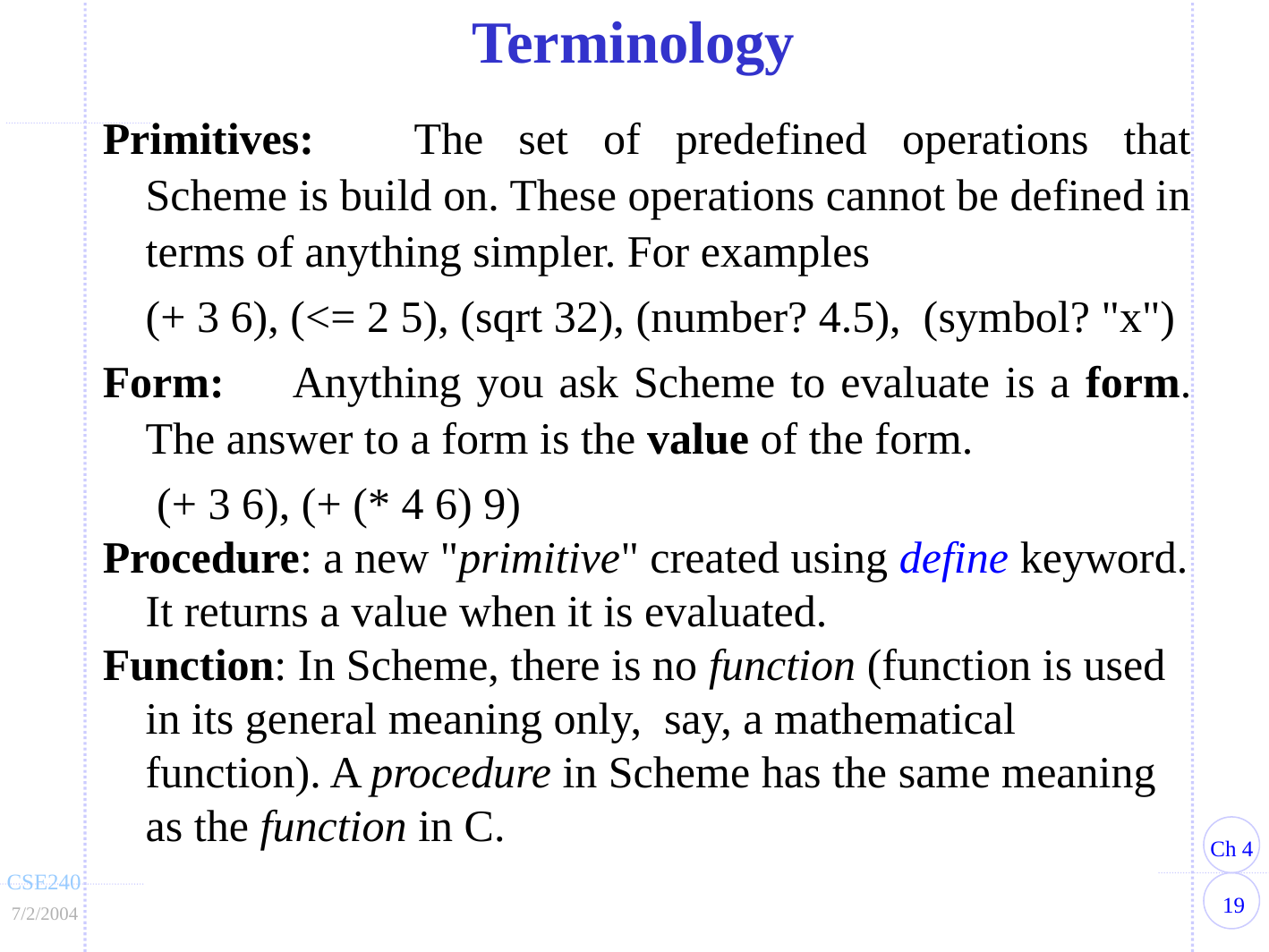

Terminology
Primitives:	The set of predefined operations that Scheme is build on. These operations cannot be defined in terms of anything simpler. For examples
	(+ 3 6), (<= 2 5), (sqrt 32), (number? 4.5),  (symbol? "x")
Form:	 Anything you ask Scheme to evaluate is a form. The answer to a form is the value of the form.
	 (+ 3 6), (+ (* 4 6) 9)
Procedure: a new "primitive" created using define keyword. It returns a value when it is evaluated.
Function: In Scheme, there is no function (function is used in its general meaning only,  say, a mathematical function). A procedure in Scheme has the same meaning as the function in C.